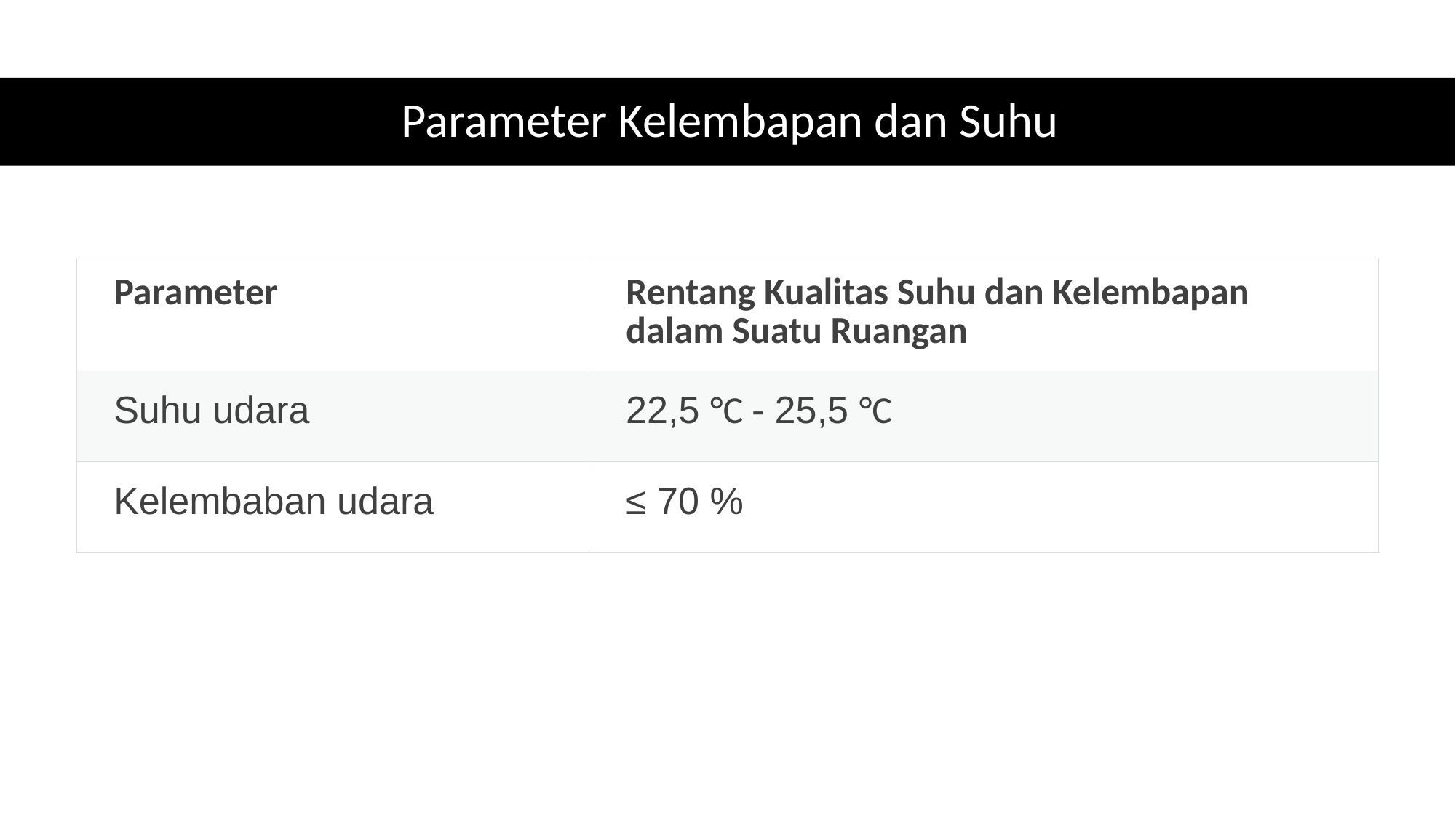

# Parameter Kelembapan dan Suhu

| Parameter | Rentang Kualitas Suhu dan Kelembapan dalam Suatu Ruangan |
| --- | --- |
| Suhu udara | 22,5 °C - 25,5 °C |
| Kelembaban udara | ≤ 70 % |